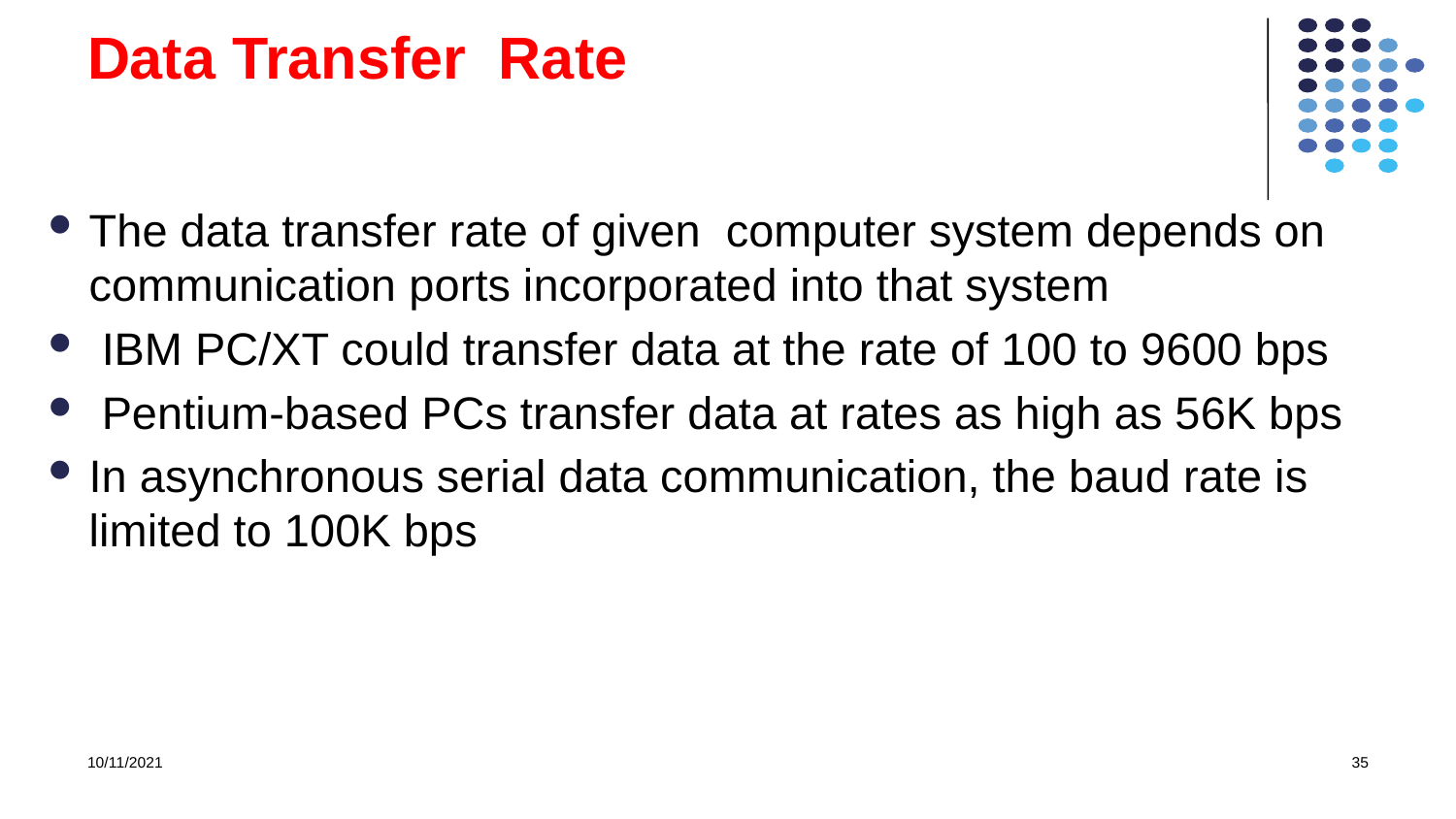

# Data Transfer  Rate
The data transfer rate of given  computer system depends on communication ports incorporated into that system
 IBM PC/XT could transfer data at the rate of 100 to 9600 bps
 Pentium-based PCs transfer data at rates as high as 56K bps
In asynchronous serial data communication, the baud rate is limited to 100K bps
10/11/2021
35